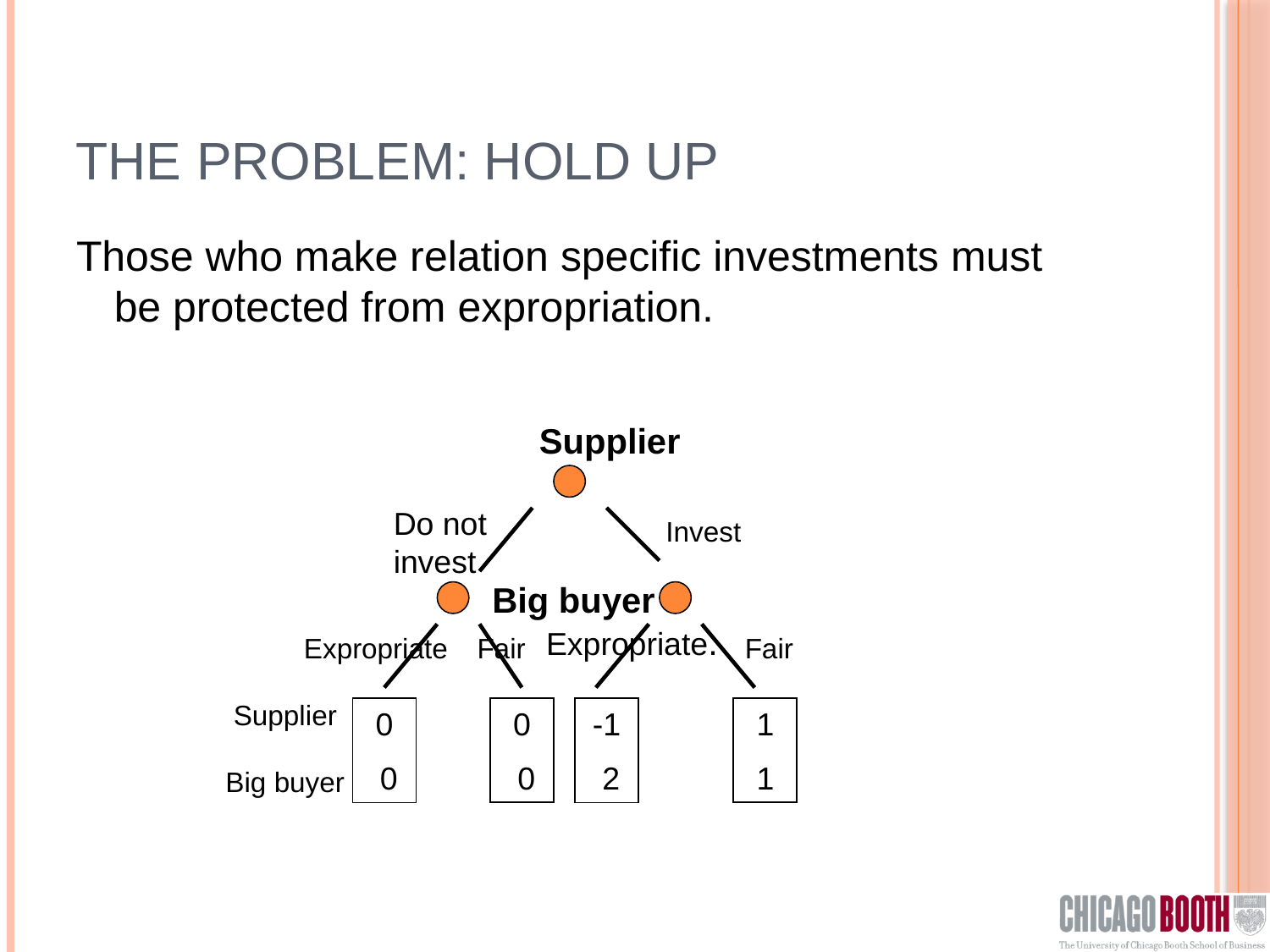

# The Problem: Hold up
Those who make relation specific investments must be protected from expropriation.

Supplier

Do not invest

Invest
Big buyer

Expropriate.
Expropriate

Fair

Fair
Supplier

Big buyer
0
 0
0
 0
-1
 2
1
1